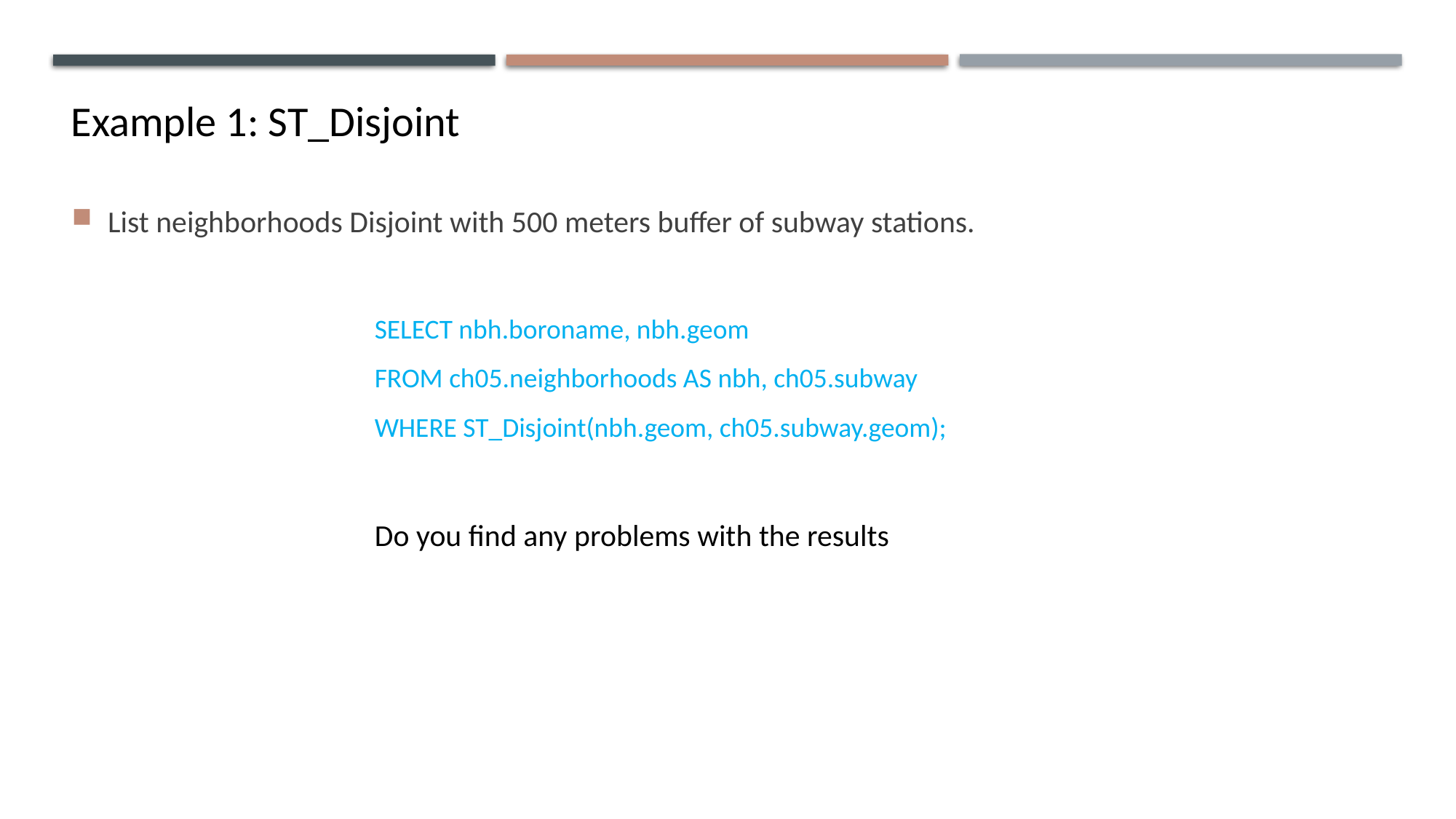

Example 1: ST_Disjoint
List neighborhoods Disjoint with 500 meters buffer of subway stations.
SELECT nbh.boroname, nbh.geom
FROM ch05.neighborhoods AS nbh, ch05.subway
WHERE ST_Disjoint(nbh.geom, ch05.subway.geom);
Do you find any problems with the results